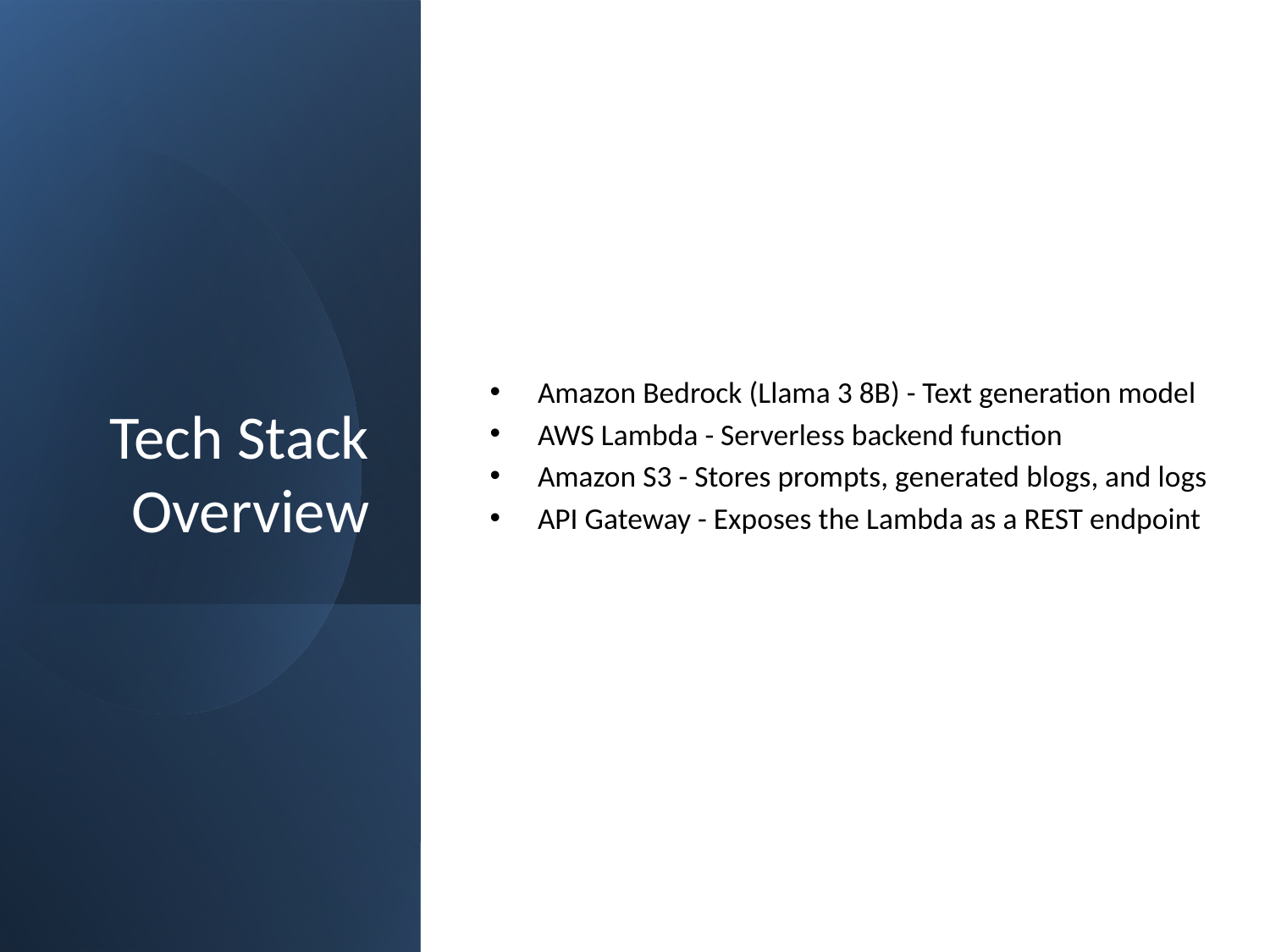

# Tech Stack Overview
Amazon Bedrock (Llama 3 8B) - Text generation model
AWS Lambda - Serverless backend function
Amazon S3 - Stores prompts, generated blogs, and logs
API Gateway - Exposes the Lambda as a REST endpoint